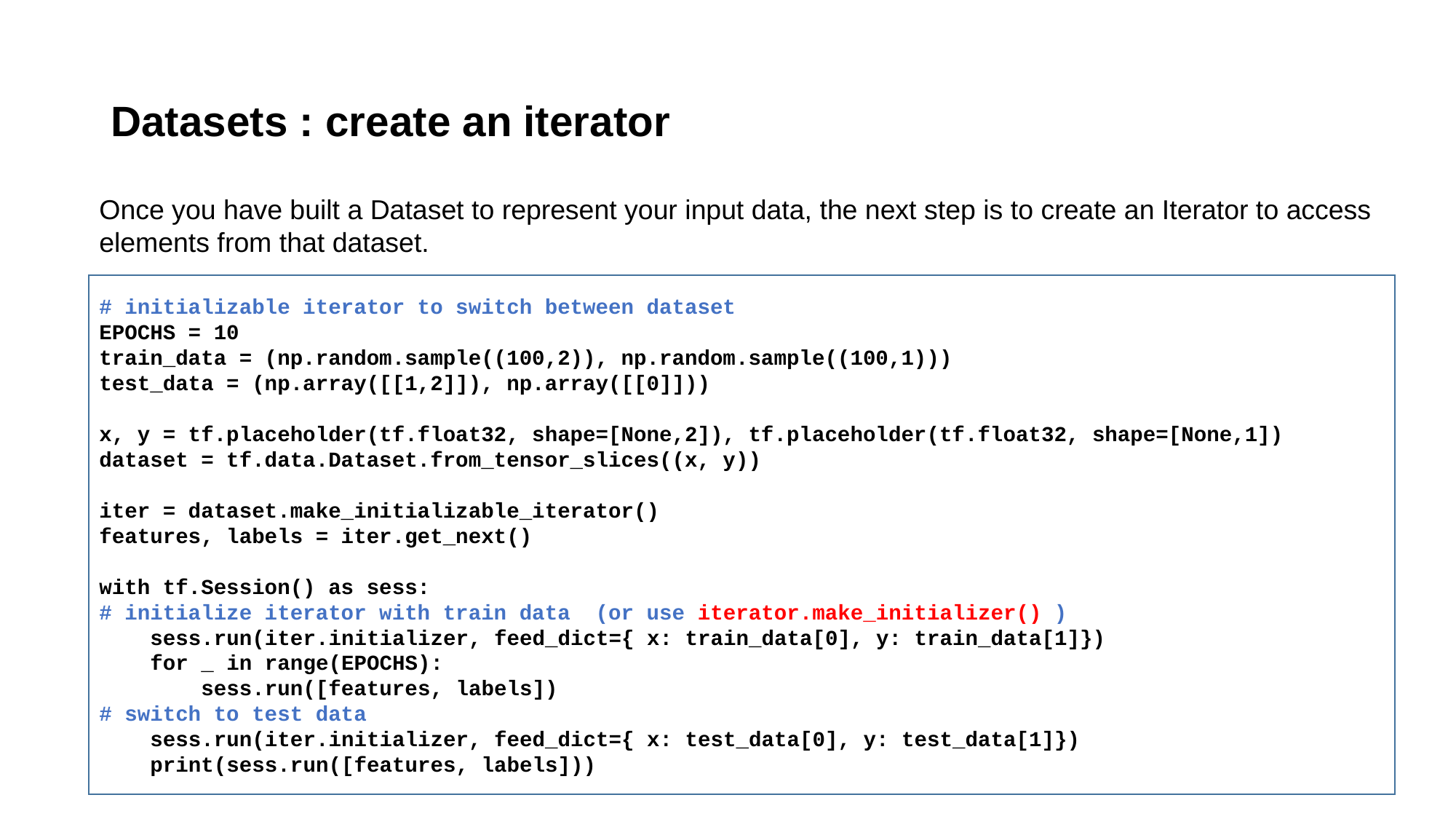

# Datasets : create an iterator
Once you have built a Dataset to represent your input data, the next step is to create an Iterator to access elements from that dataset.
# initializable iterator to switch between dataset
EPOCHS = 10
train_data = (np.random.sample((100,2)), np.random.sample((100,1)))
test_data = (np.array([[1,2]]), np.array([[0]]))

x, y = tf.placeholder(tf.float32, shape=[None,2]), tf.placeholder(tf.float32, shape=[None,1])
dataset = tf.data.Dataset.from_tensor_slices((x, y))

iter = dataset.make_initializable_iterator()
features, labels = iter.get_next()

with tf.Session() as sess:
# initialize iterator with train data  (or use iterator.make_initializer() )
    sess.run(iter.initializer, feed_dict={ x: train_data[0], y: train_data[1]})
    for _ in range(EPOCHS):
        sess.run([features, labels])
# switch to test data
    sess.run(iter.initializer, feed_dict={ x: test_data[0], y: test_data[1]})
    print(sess.run([features, labels]))